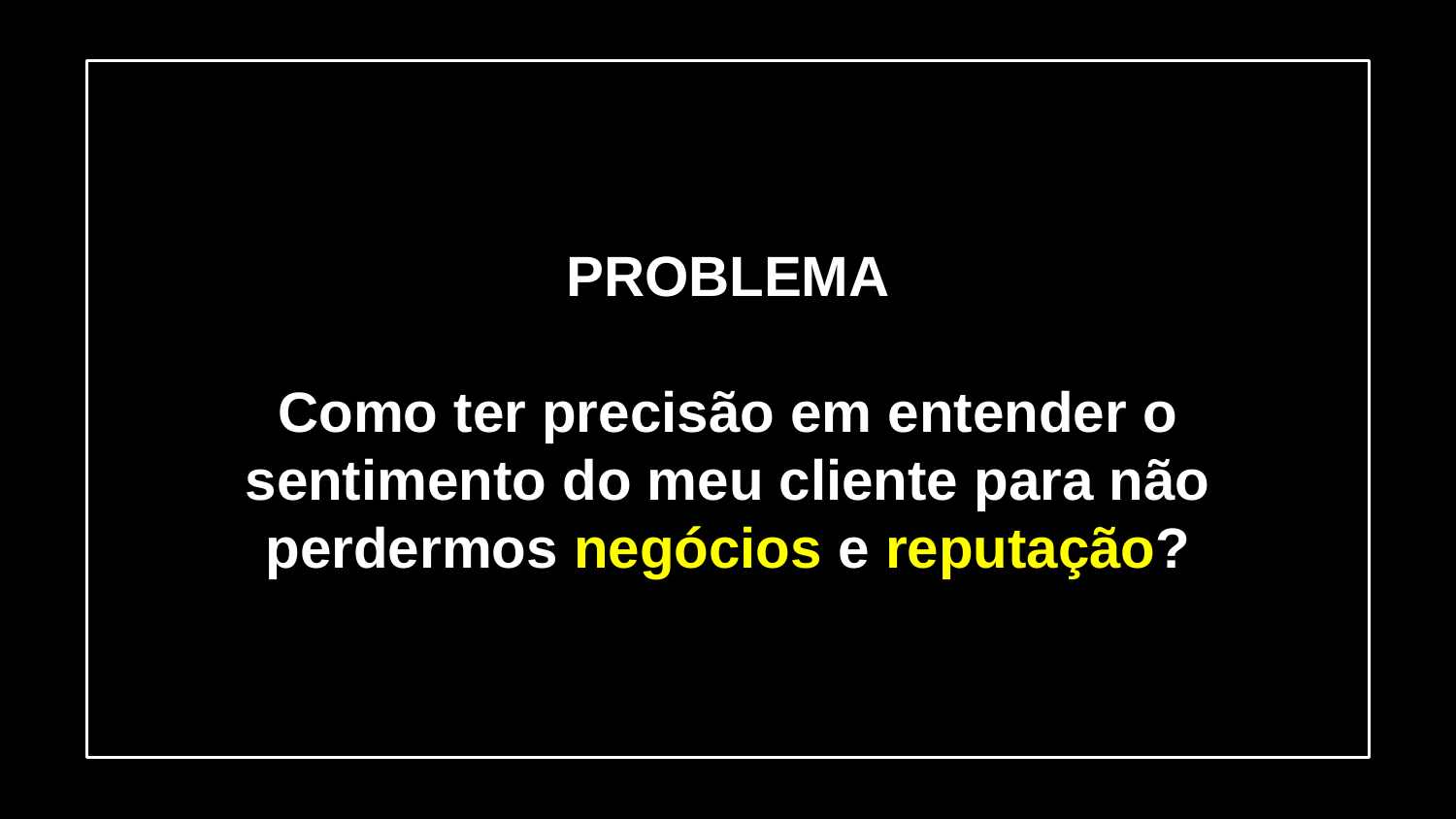

PROBLEMA

Como ter precisão em entender o sentimento do meu cliente para não perdermos negócios e reputação?